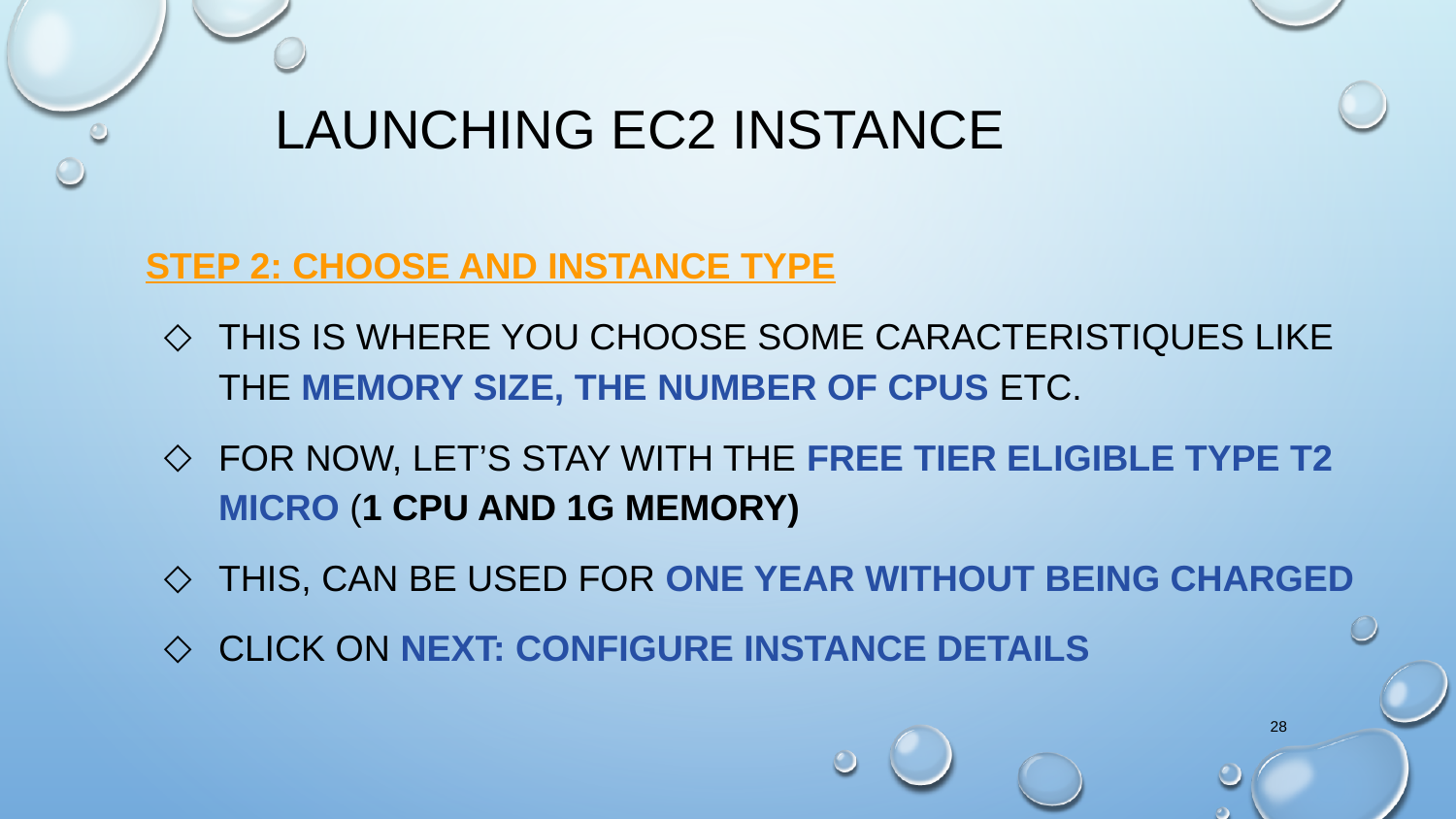

Launching EC2 instance
Step 2: Choose and Instance type
This is where you choose some caracteristiques like the memory size, the number of CPUs etc.
For now, let’s stay with the Free tier eligible type t2 micro (1 CPU and 1G memory)
This, can be used for one year without being charged
Click on Next: configure Instance Details

28